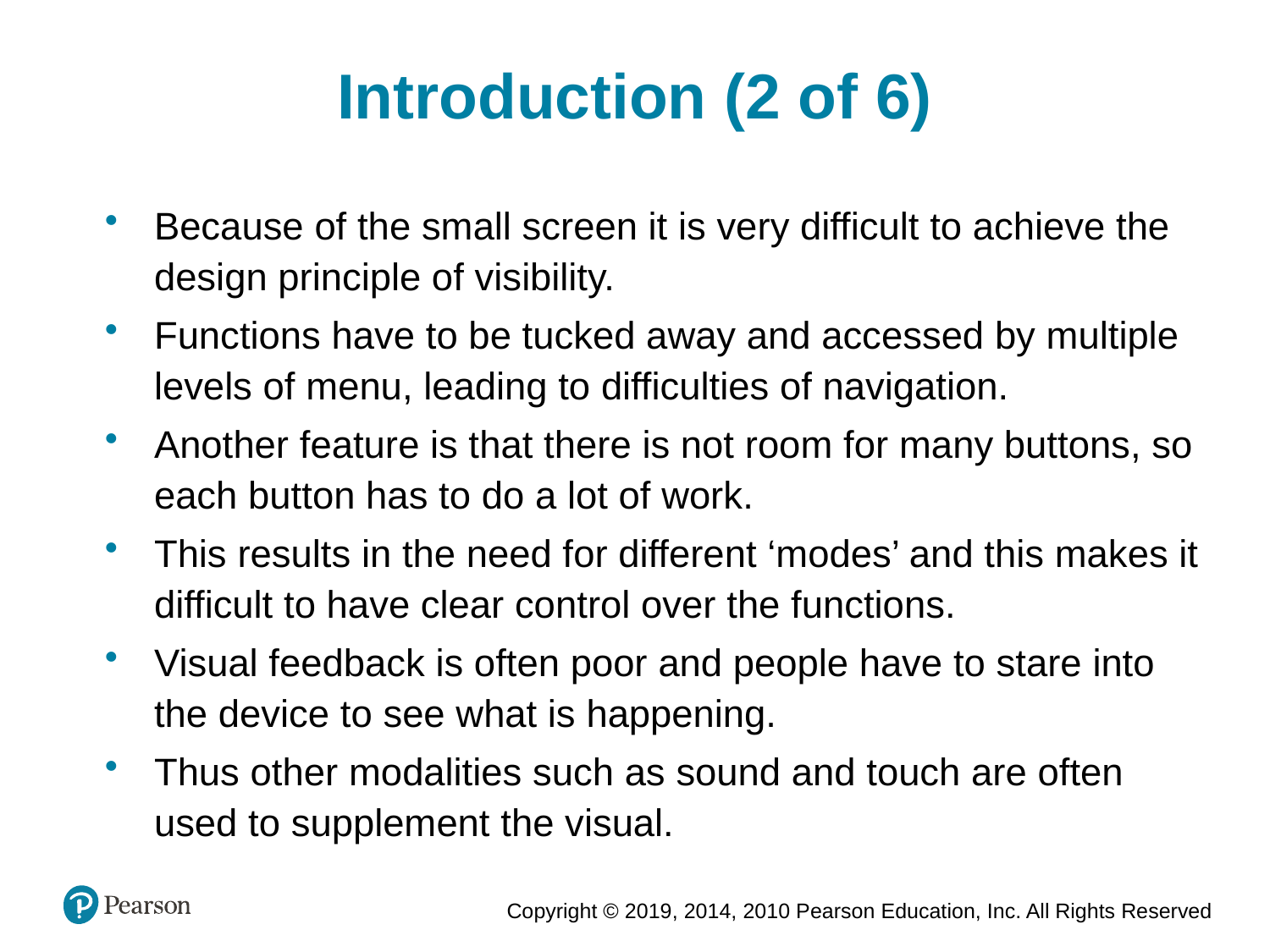

Introduction (2 of 6)
Because of the small screen it is very difficult to achieve the design principle of visibility.
Functions have to be tucked away and accessed by multiple levels of menu, leading to difficulties of navigation.
Another feature is that there is not room for many buttons, so each button has to do a lot of work.
This results in the need for different ‘modes’ and this makes it difficult to have clear control over the functions.
Visual feedback is often poor and people have to stare into the device to see what is happening.
Thus other modalities such as sound and touch are often used to supplement the visual.